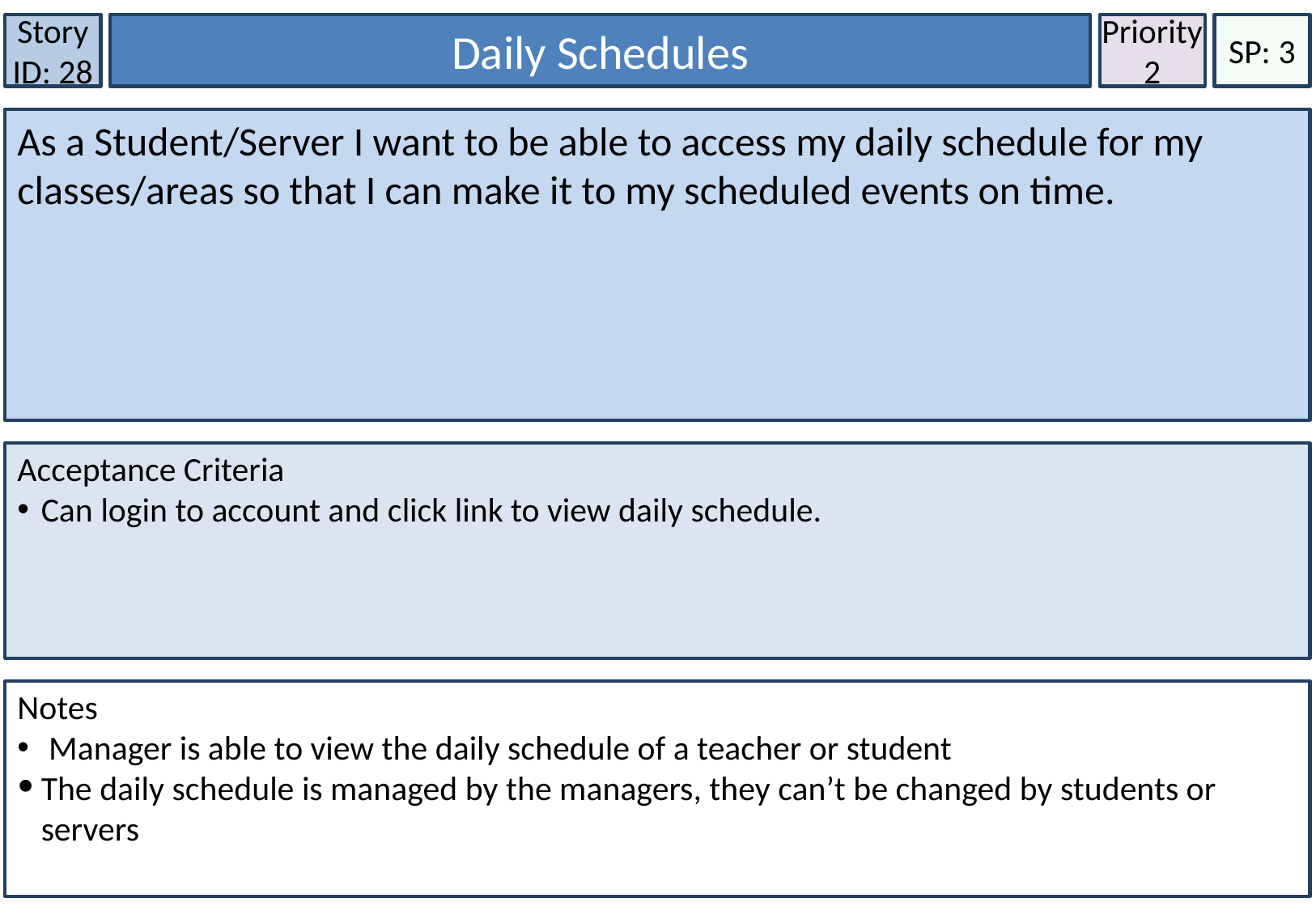

Story ID: 28
Daily Schedules
Priority
2
SP: 3
As a Student/Server I want to be able to access my daily schedule for my classes/areas so that I can make it to my scheduled events on time.
Acceptance Criteria
Can login to account and click link to view daily schedule.
Notes
 Manager is able to view the daily schedule of a teacher or student
The daily schedule is managed by the managers, they can’t be changed by students or servers